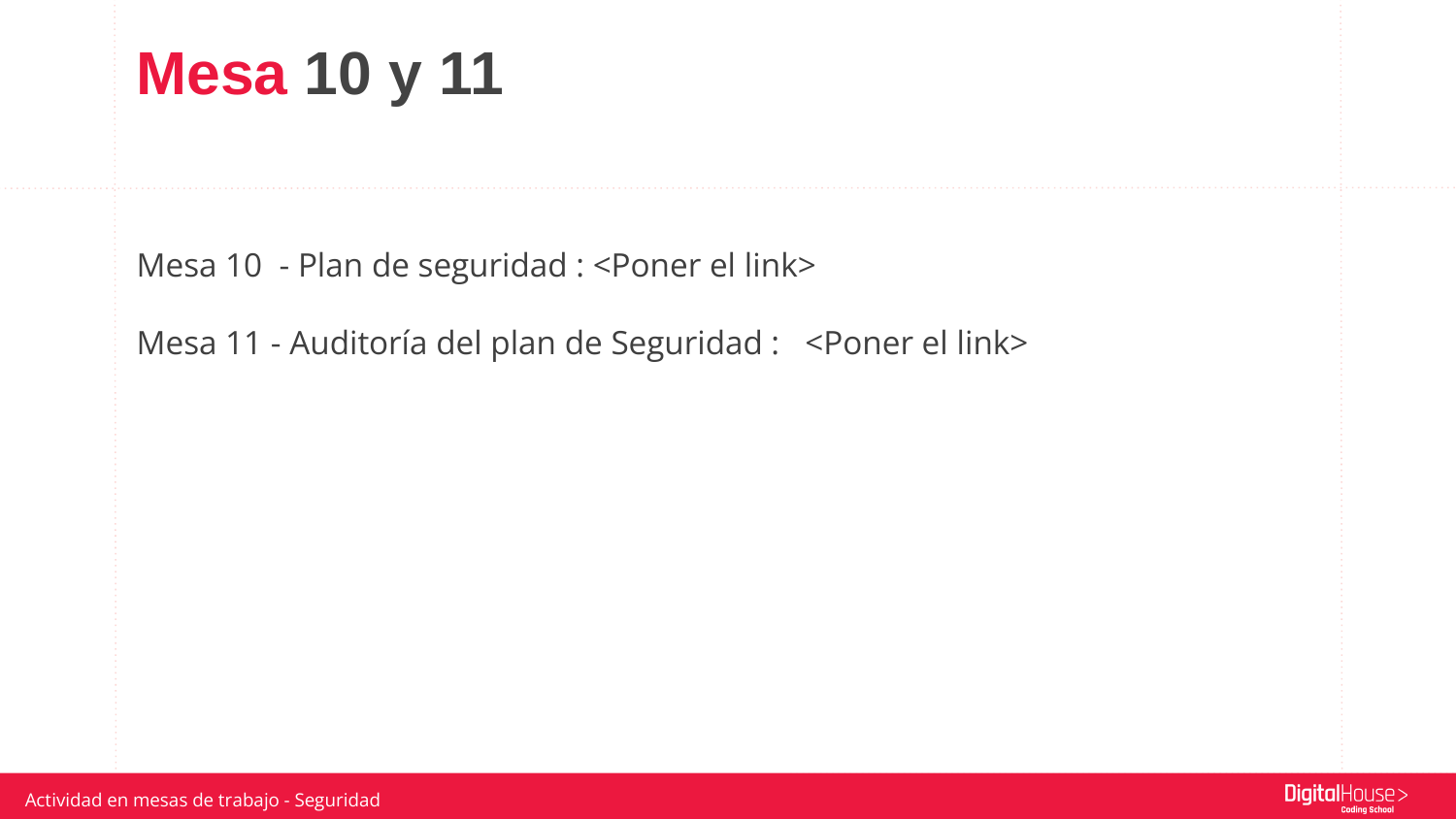

Mesa 10 y 11
Mesa 10  - Plan de seguridad : <Poner el link>
Mesa 11 - Auditoría del plan de Seguridad :   <Poner el link>